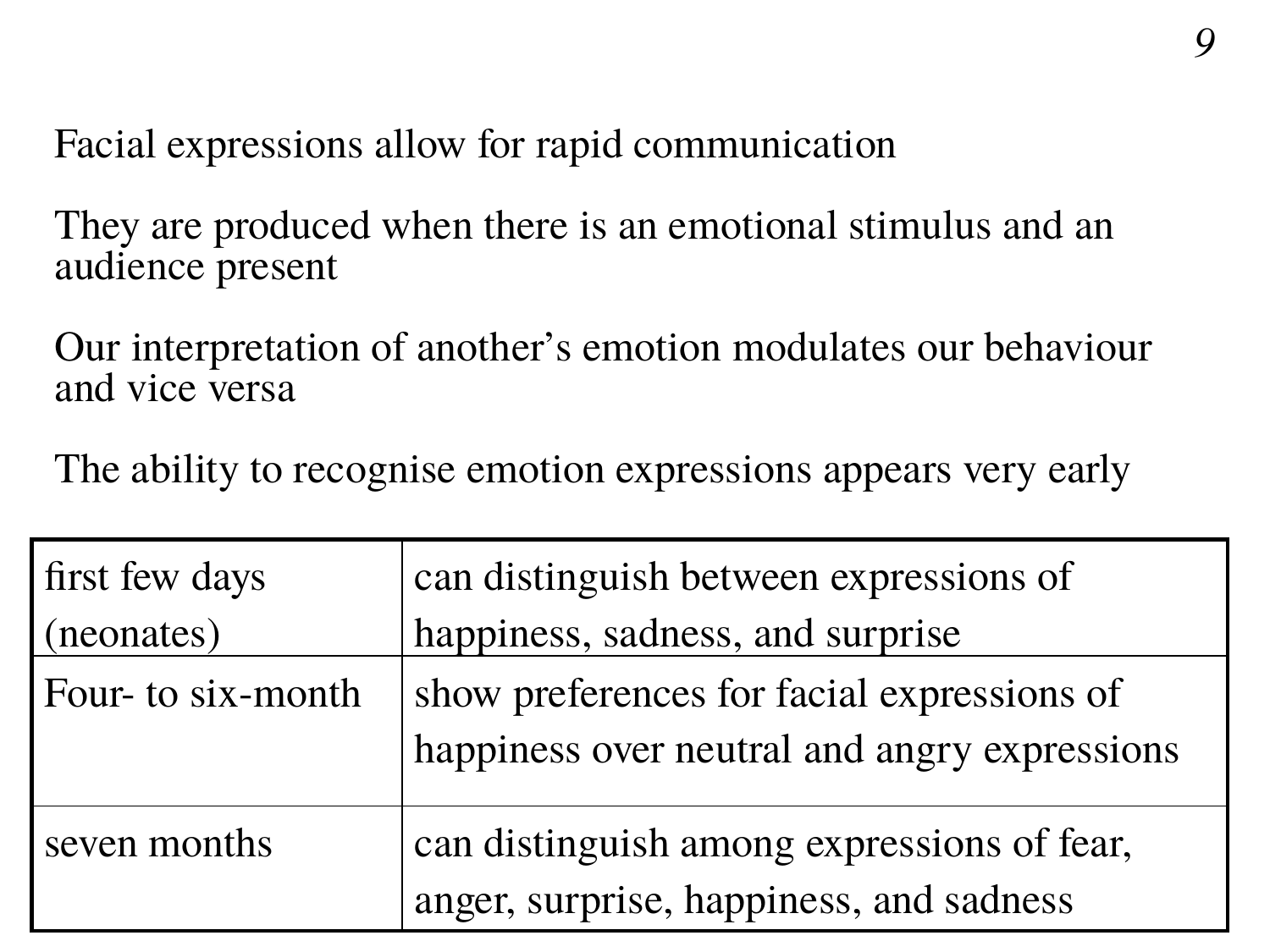

9
Facial expressions allow for rapid communication

They are produced when there is an emotional stimulus and an audience present

Our interpretation of another’s emotion modulates our behaviour and vice versa

The ability to recognise emotion expressions appears very early
| first few days (neonates) | can distinguish between expressions of happiness, sadness, and surprise |
| --- | --- |
| Four- to six-month | show preferences for facial expressions of happiness over neutral and angry expressions |
| seven months | can distinguish among expressions of fear, anger, surprise, happiness, and sadness |